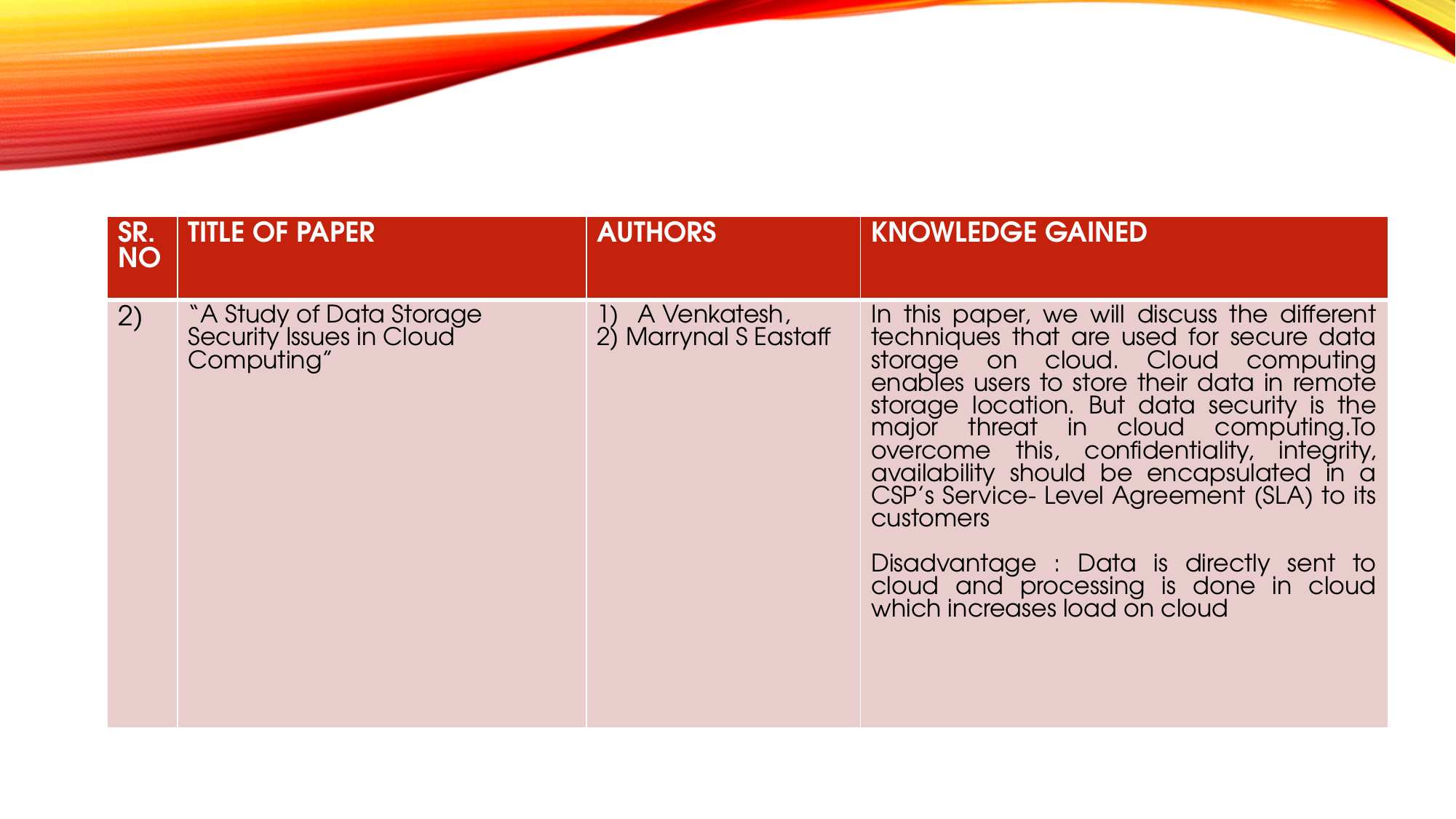

#
| SR.NO | TITLE OF PAPER | AUTHORS | KNOWLEDGE GAINED |
| --- | --- | --- | --- |
| 2) | “A Study of Data Storage Security Issues in Cloud Computing” | A Venkatesh, 2) Marrynal S Eastaff | In this paper, we will discuss the different techniques that are used for secure data storage on cloud. Cloud computing enables users to store their data in remote storage location. But data security is the major threat in cloud computing.To overcome this, confidentiality, integrity, availability should be encapsulated in a CSP’s Service- Level Agreement (SLA) to its customers Disadvantage : Data is directly sent to cloud and processing is done in cloud which increases load on cloud |